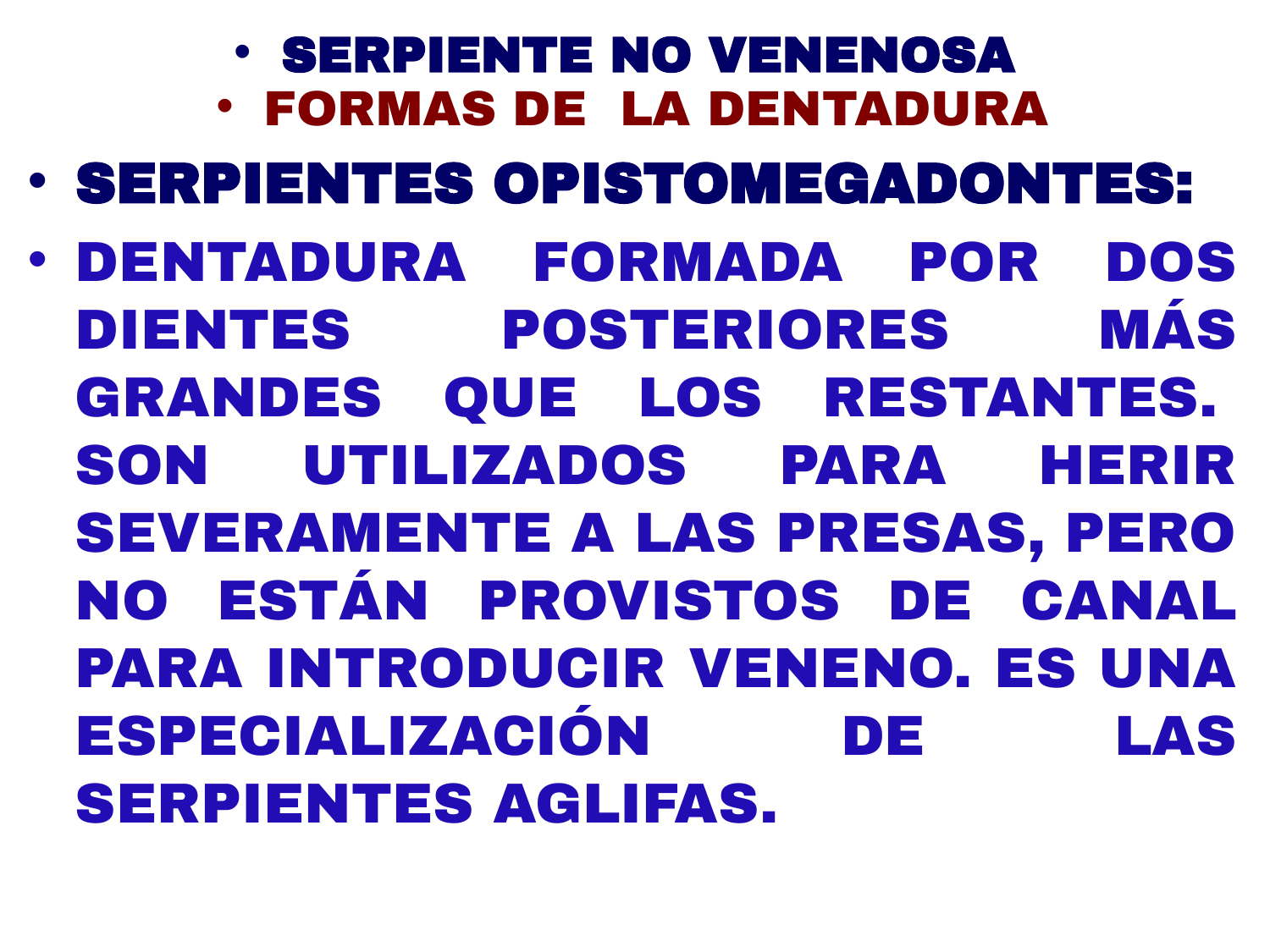

SERPIENTE NO VENENOSA
FORMAS DE  LA DENTADURA
SERPIENTES OPISTOMEGADONTES:
DENTADURA FORMADA POR DOS DIENTES POSTERIORES MÁS GRANDES QUE LOS RESTANTES.  SON UTILIZADOS PARA HERIR SEVERAMENTE A LAS PRESAS, PERO NO ESTÁN PROVISTOS DE CANAL PARA INTRODUCIR VENENO. ES UNA ESPECIALIZACIÓN DE LAS SERPIENTES AGLIFAS.